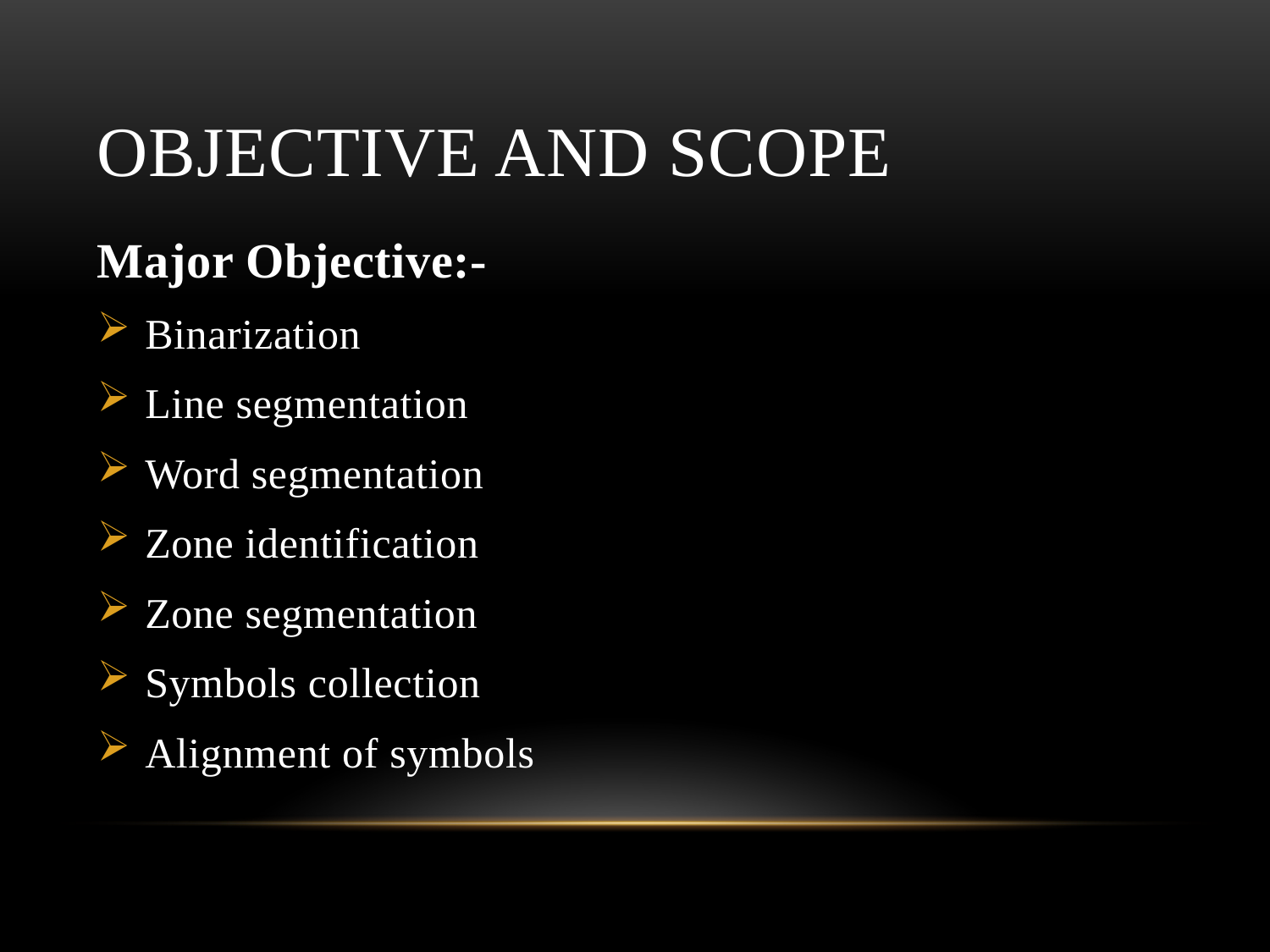

# Objective and scope
Major Objective:-
Binarization
Line segmentation
Word segmentation
Zone identification
Zone segmentation
Symbols collection
Alignment of symbols